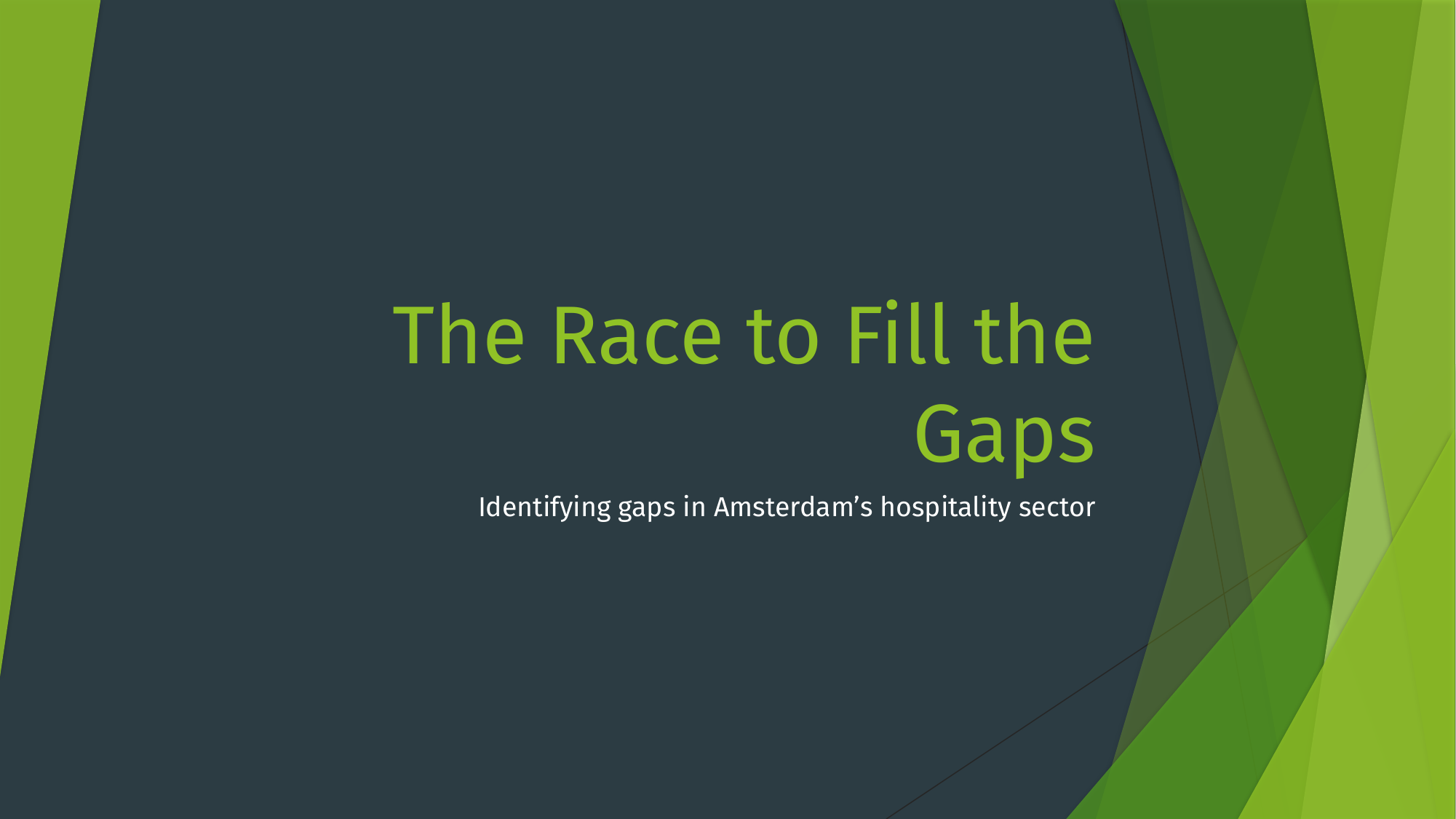

# The Race to Fill the Gaps
Identifying gaps in Amsterdam’s hospitality sector